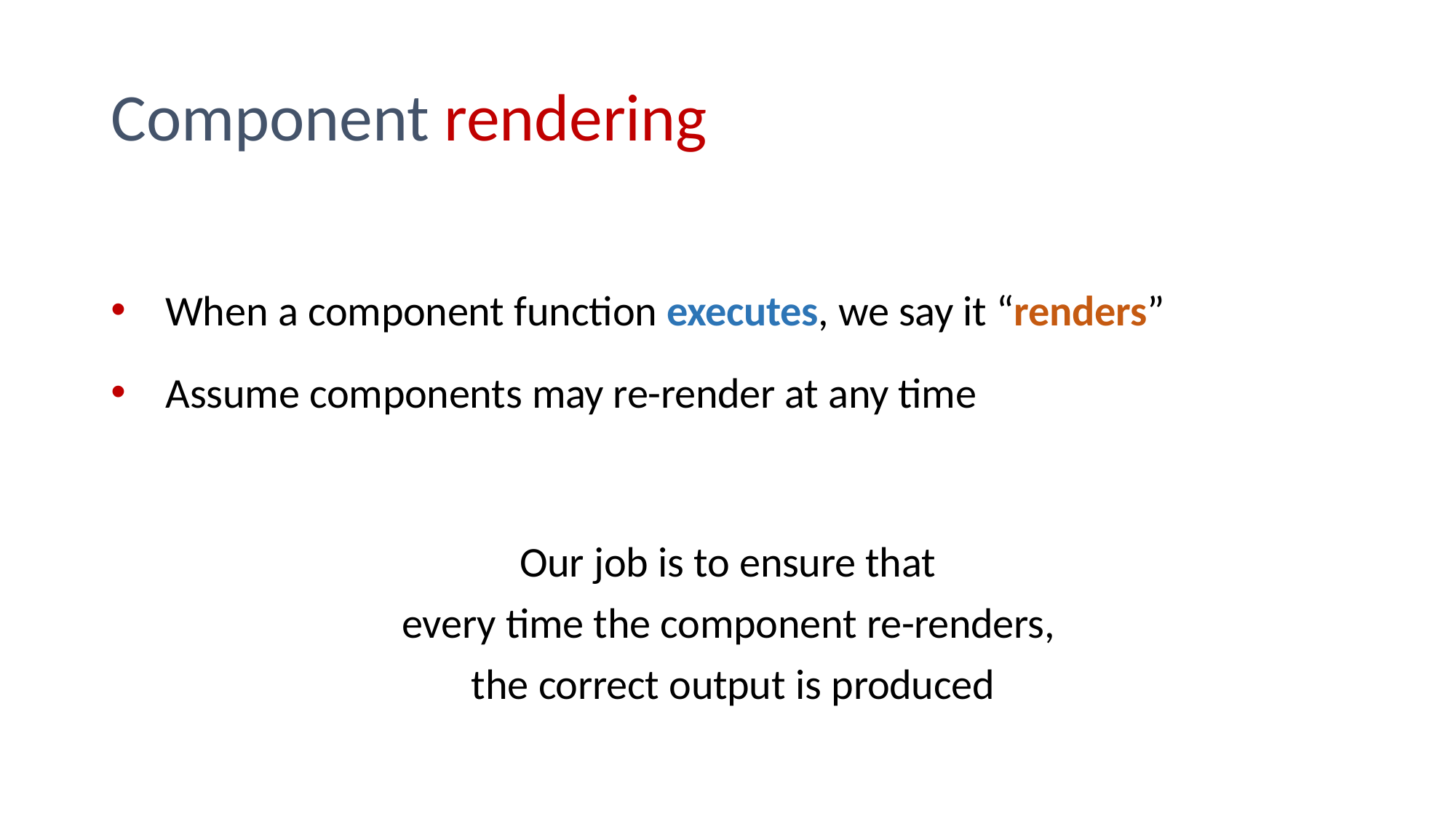

# Component rendering
When a component function executes, we say it “renders”
Assume components may re-render at any time

Our job is to ensure that
every time the component re-renders,  the correct output is produced